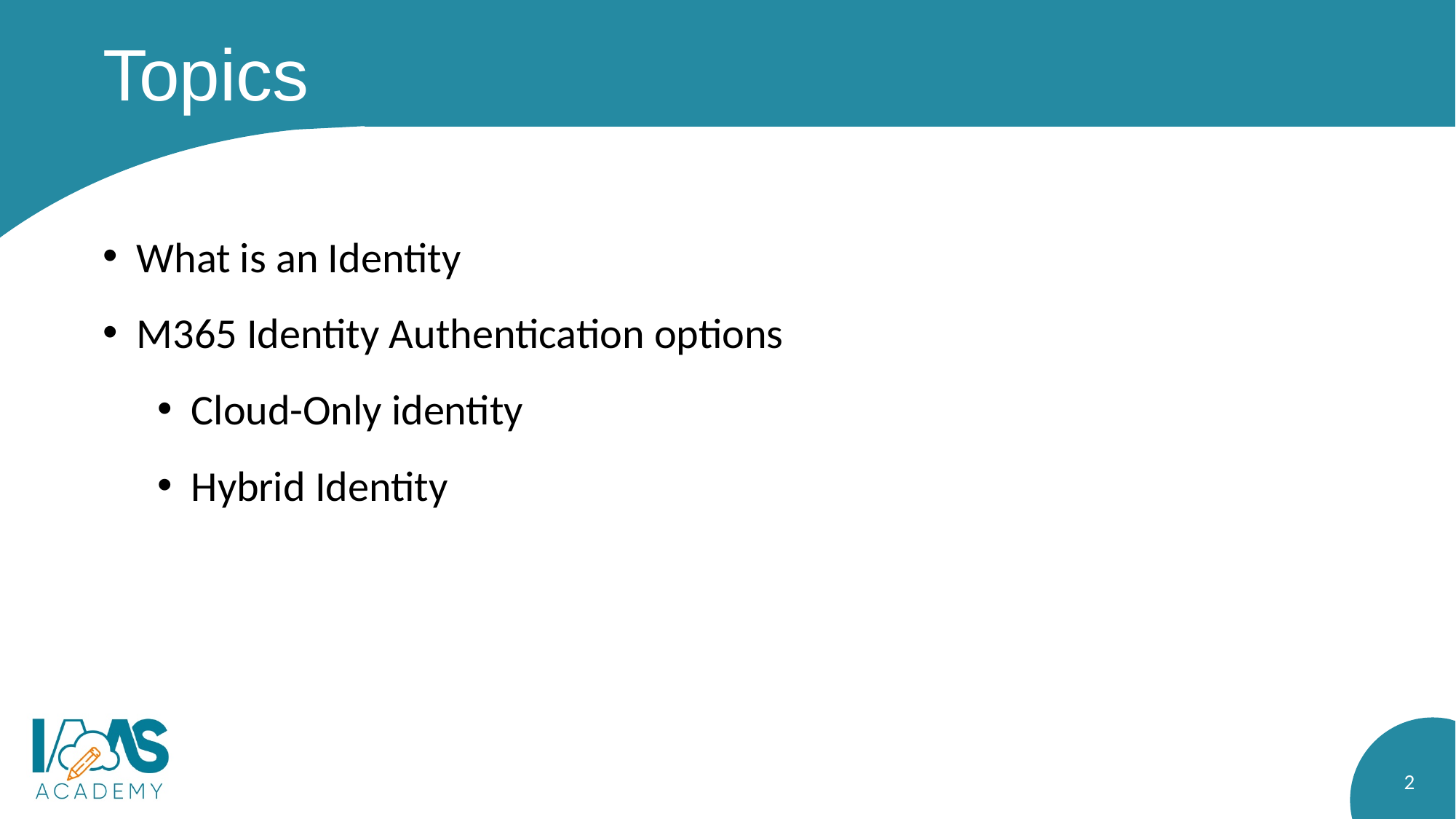

# Topics
What is an Identity
M365 Identity Authentication options
Cloud-Only identity
Hybrid Identity

2